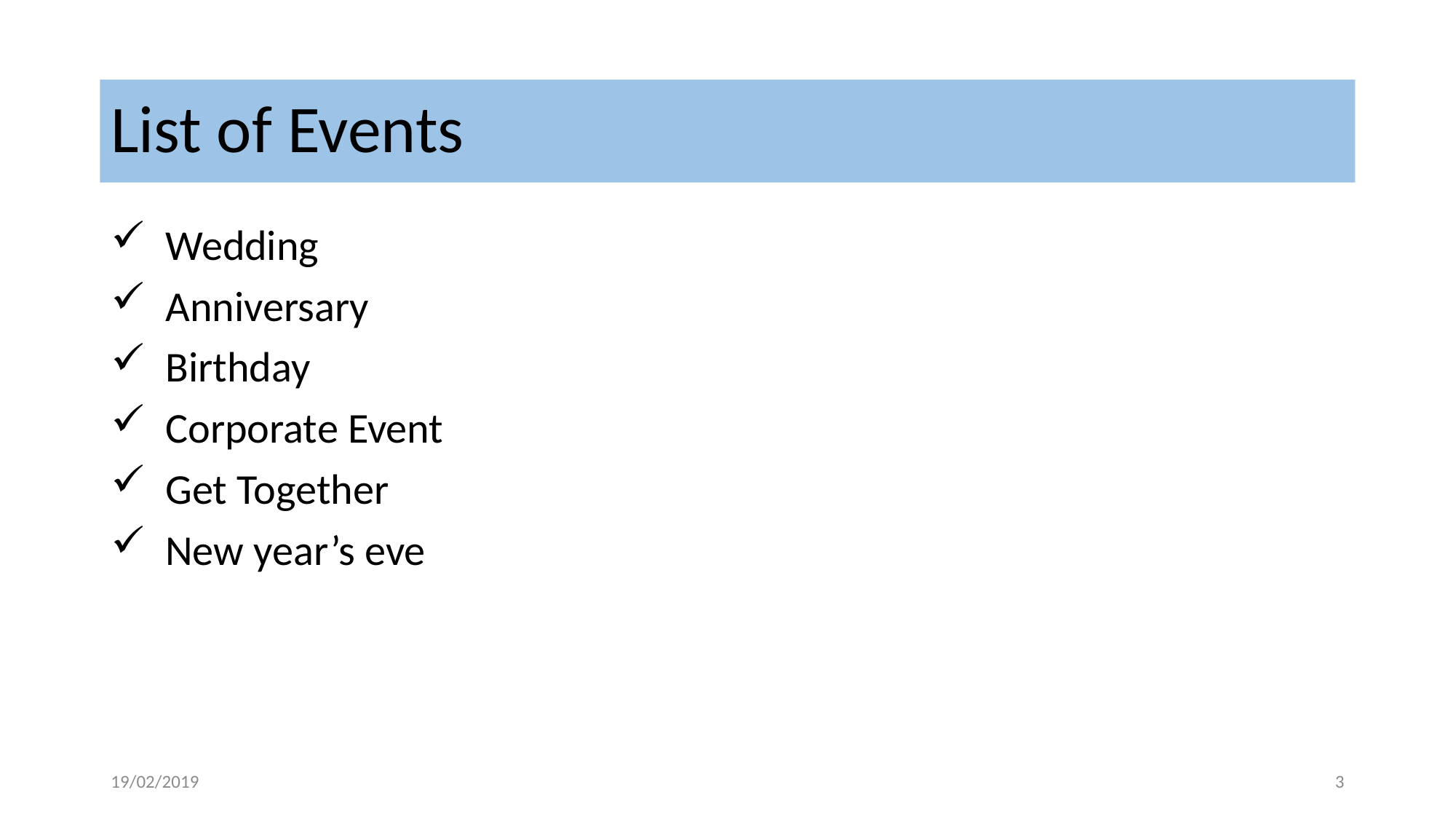

# List of Events
Wedding
Anniversary
Birthday
Corporate Event
Get Together
New year’s eve

19/02/2019
3